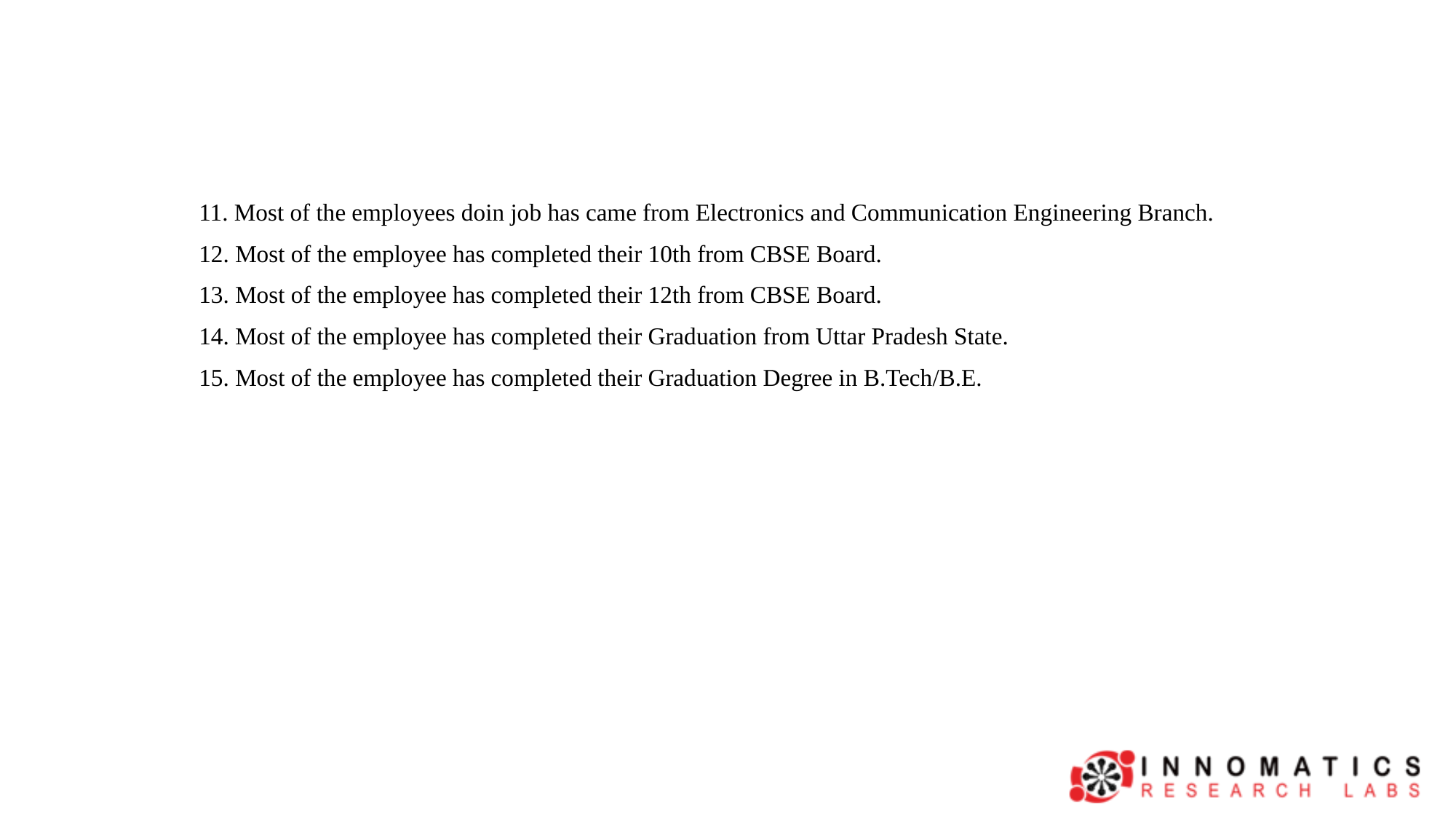

#
11. Most of the employees doin job has came from Electronics and Communication Engineering Branch.
12. Most of the employee has completed their 10th from CBSE Board.
13. Most of the employee has completed their 12th from CBSE Board.
14. Most of the employee has completed their Graduation from Uttar Pradesh State.
15. Most of the employee has completed their Graduation Degree in B.Tech/B.E.